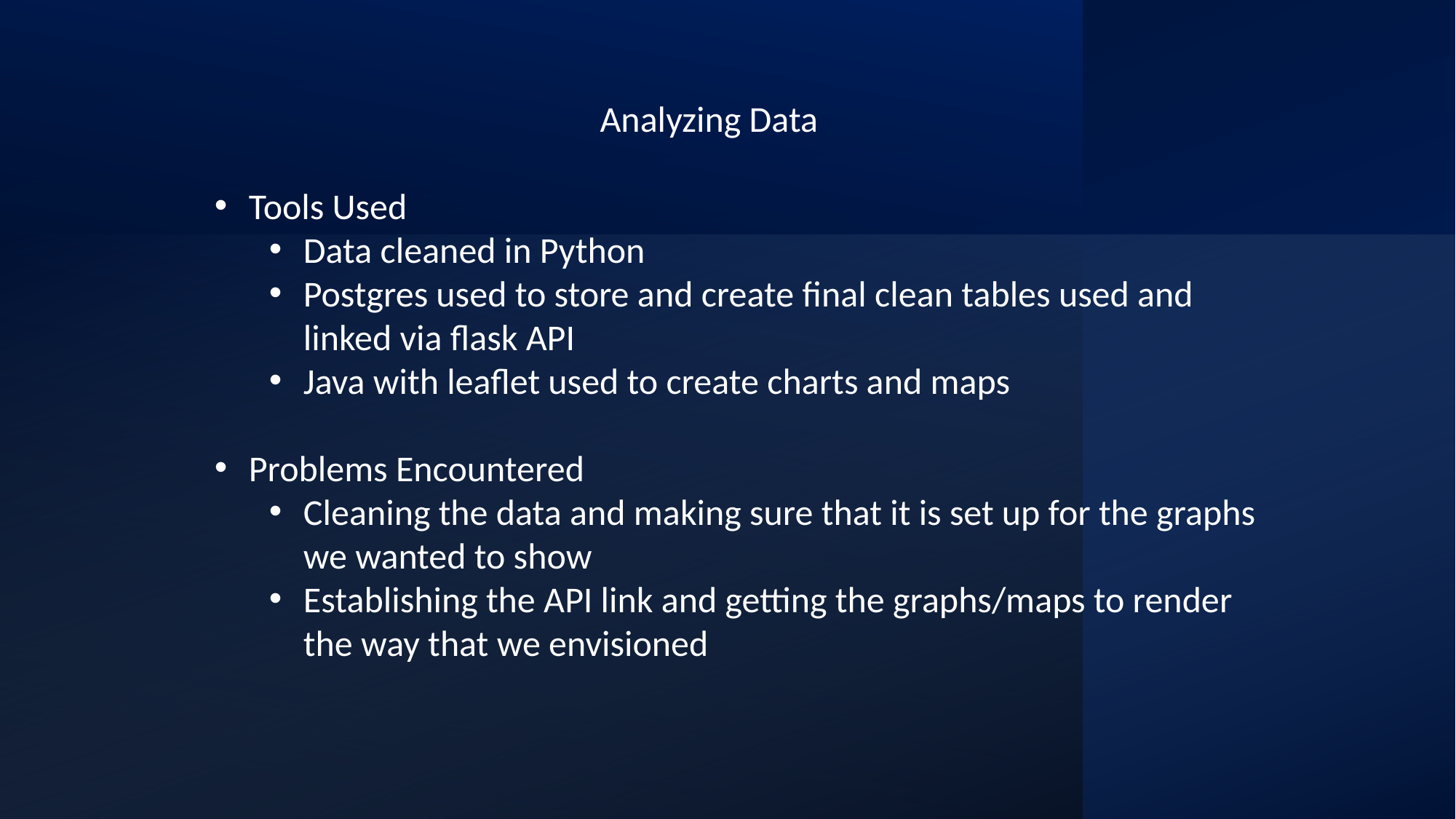

Analyzing Data

Tools Used
Data cleaned in Python
Postgres used to store and create final clean tables used and linked via flask API
Java with leaflet used to create charts and maps

Problems Encountered
Cleaning the data and making sure that it is set up for the graphs we wanted to show
Establishing the API link and getting the graphs/maps to render the way that we envisioned